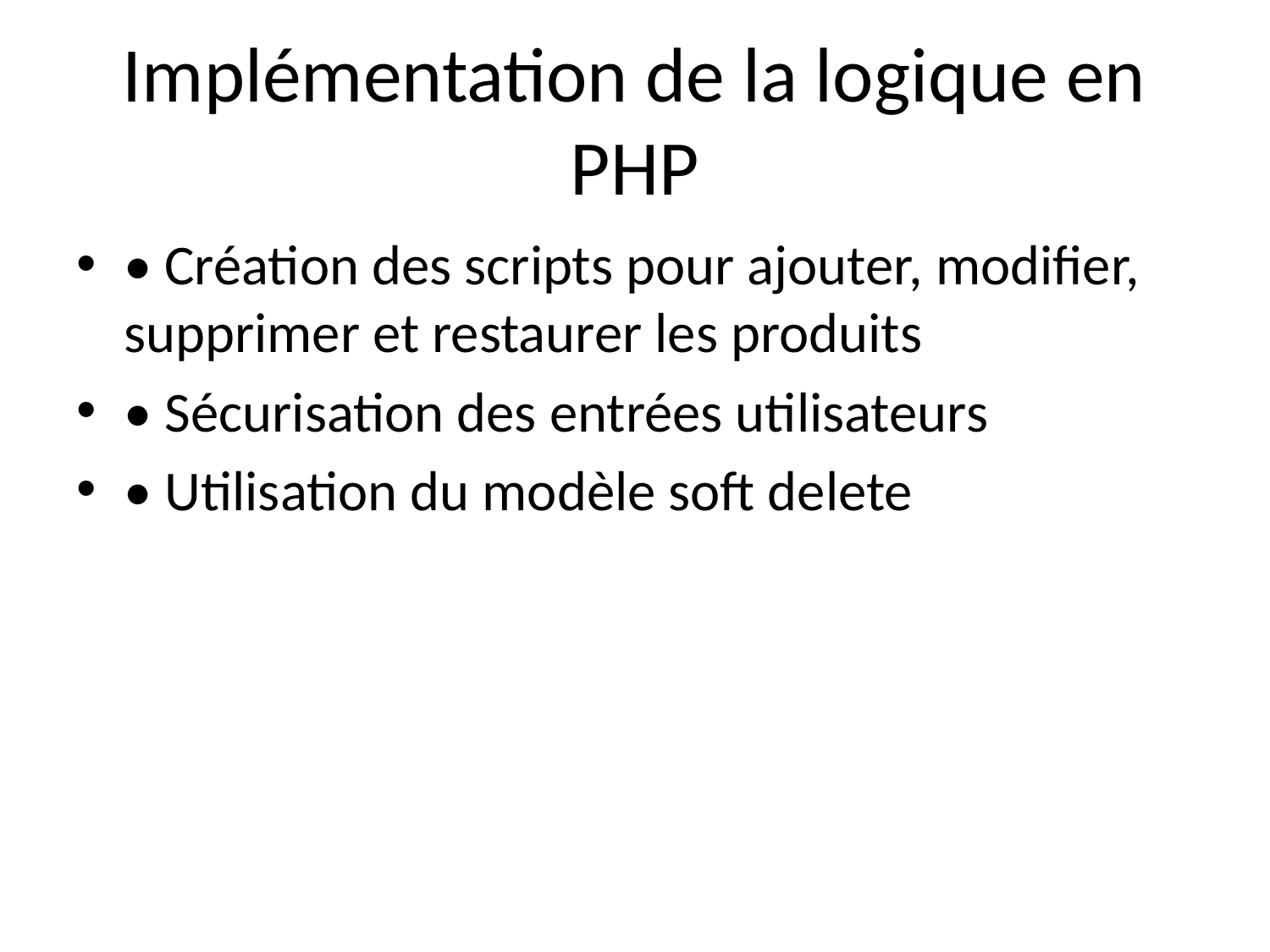

# Implémentation de la logique en PHP
• Création des scripts pour ajouter, modifier, supprimer et restaurer les produits
• Sécurisation des entrées utilisateurs
• Utilisation du modèle soft delete